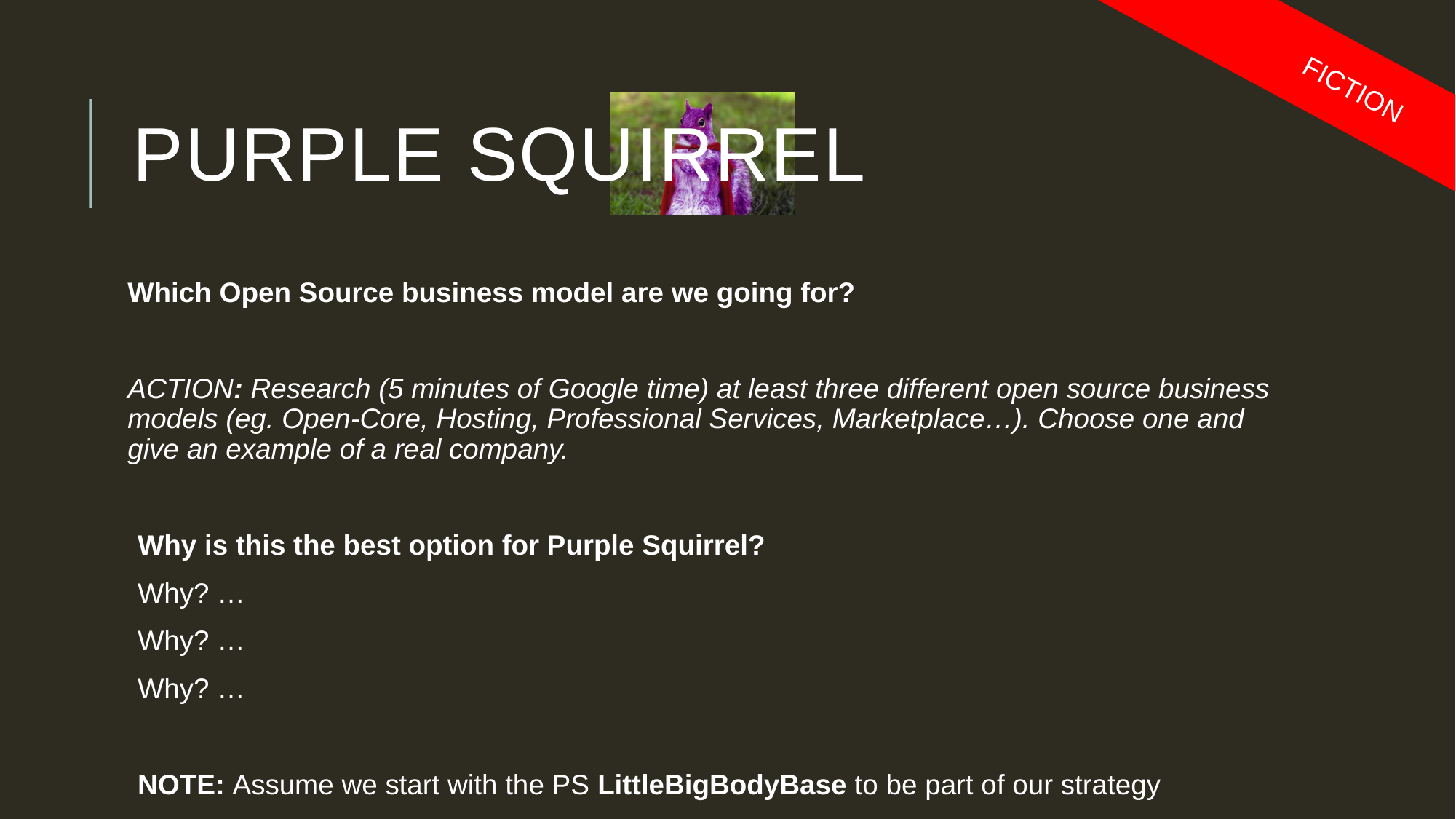

# Purple SQUIRREL
Which Open Source business model are we going for?

ACTION: Research (5 minutes of Google time) at least three different open source business models (eg. Open-Core, Hosting, Professional Services, Marketplace…). Choose one and give an example of a real company.

Why is this the best option for Purple Squirrel?
Why? …
Why? …
Why? …

NOTE: Assume we start with the PS LittleBigBodyBase to be part of our strategy